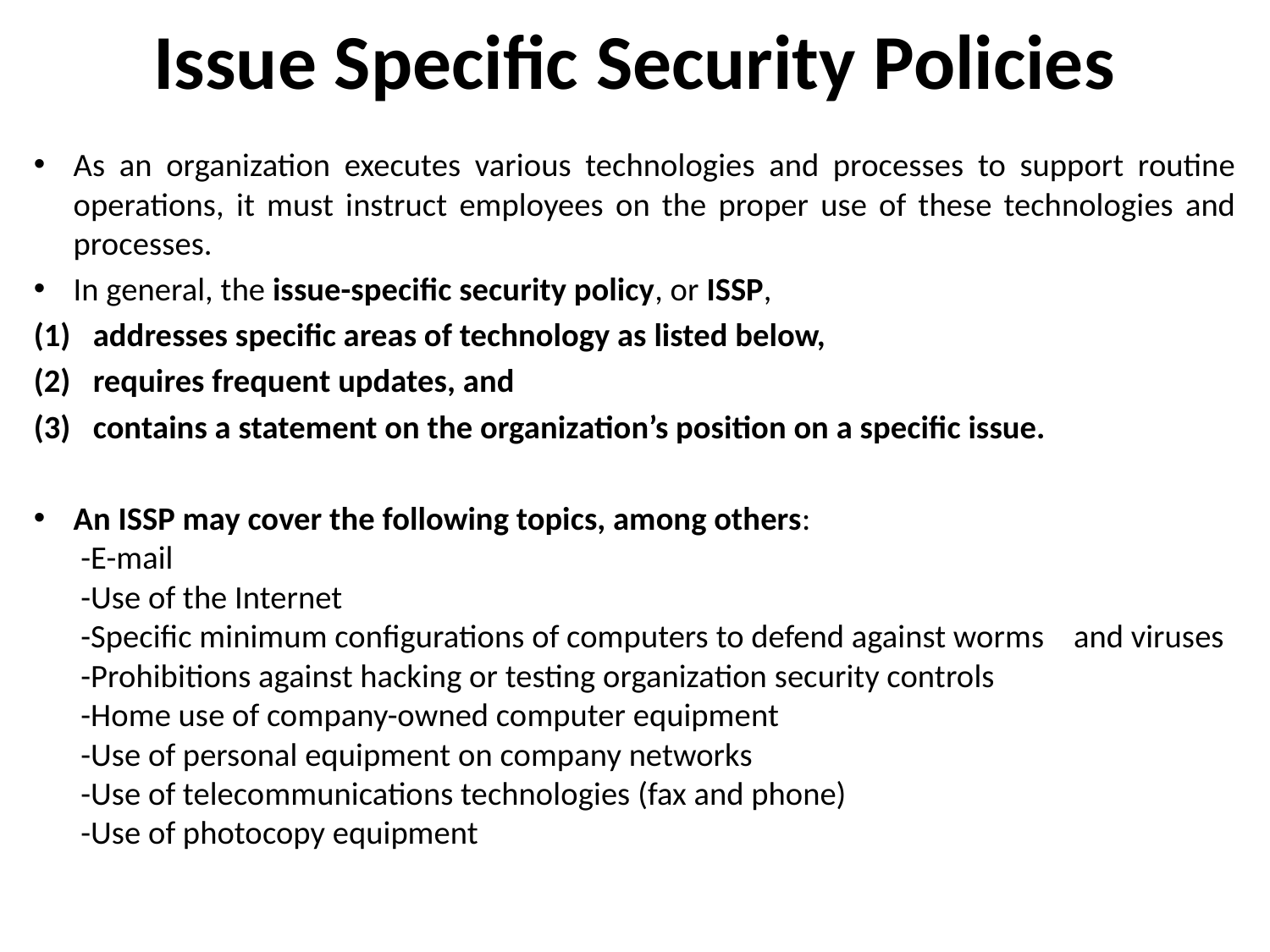

# Issue Specific Security Policies
As an organization executes various technologies and processes to support routine operations, it must instruct employees on the proper use of these technologies and processes.
In general, the issue-specific security policy, or ISSP,
addresses specific areas of technology as listed below,
requires frequent updates, and
contains a statement on the organization’s position on a specific issue.

An ISSP may cover the following topics, among others:
 -E-mail
 -Use of the Internet
 -Specific minimum configurations of computers to defend against worms    and viruses
 -Prohibitions against hacking or testing organization security controls
 -Home use of company-owned computer equipment
 -Use of personal equipment on company networks
 -Use of telecommunications technologies (fax and phone)
 -Use of photocopy equipment